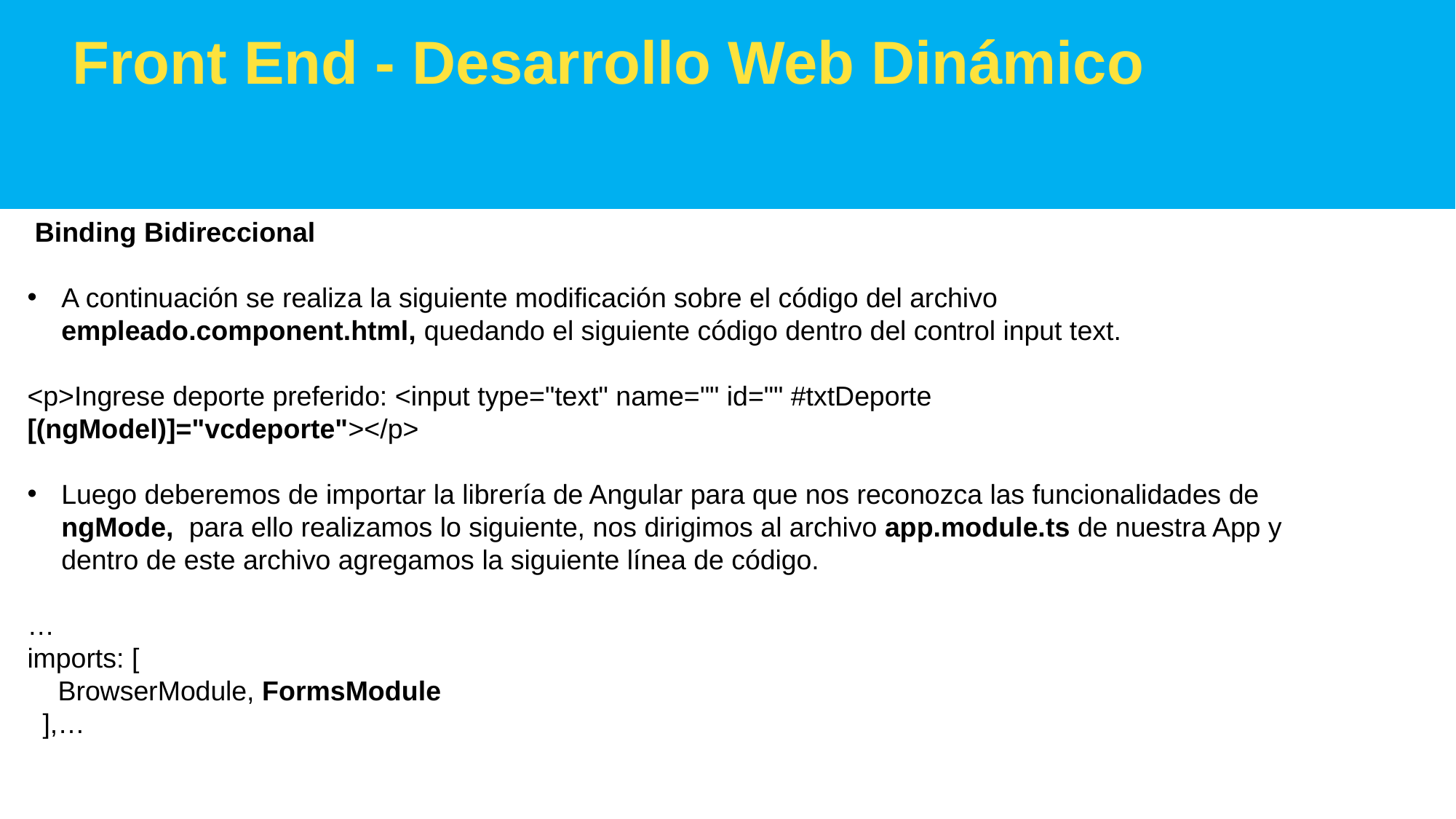

Front End - Desarrollo Web Dinámico
 Binding Bidireccional

A continuación se realiza la siguiente modificación sobre el código del archivo empleado.component.html, quedando el siguiente código dentro del control input text.

<p>Ingrese deporte preferido: <input type="text" name="" id="" #txtDeporte [(ngModel)]="vcdeporte"></p>

Luego deberemos de importar la librería de Angular para que nos reconozca las funcionalidades de ngMode,  para ello realizamos lo siguiente, nos dirigimos al archivo app.module.ts de nuestra App y dentro de este archivo agregamos la siguiente línea de código.

…
imports: [
    BrowserModule, FormsModule
  ],…